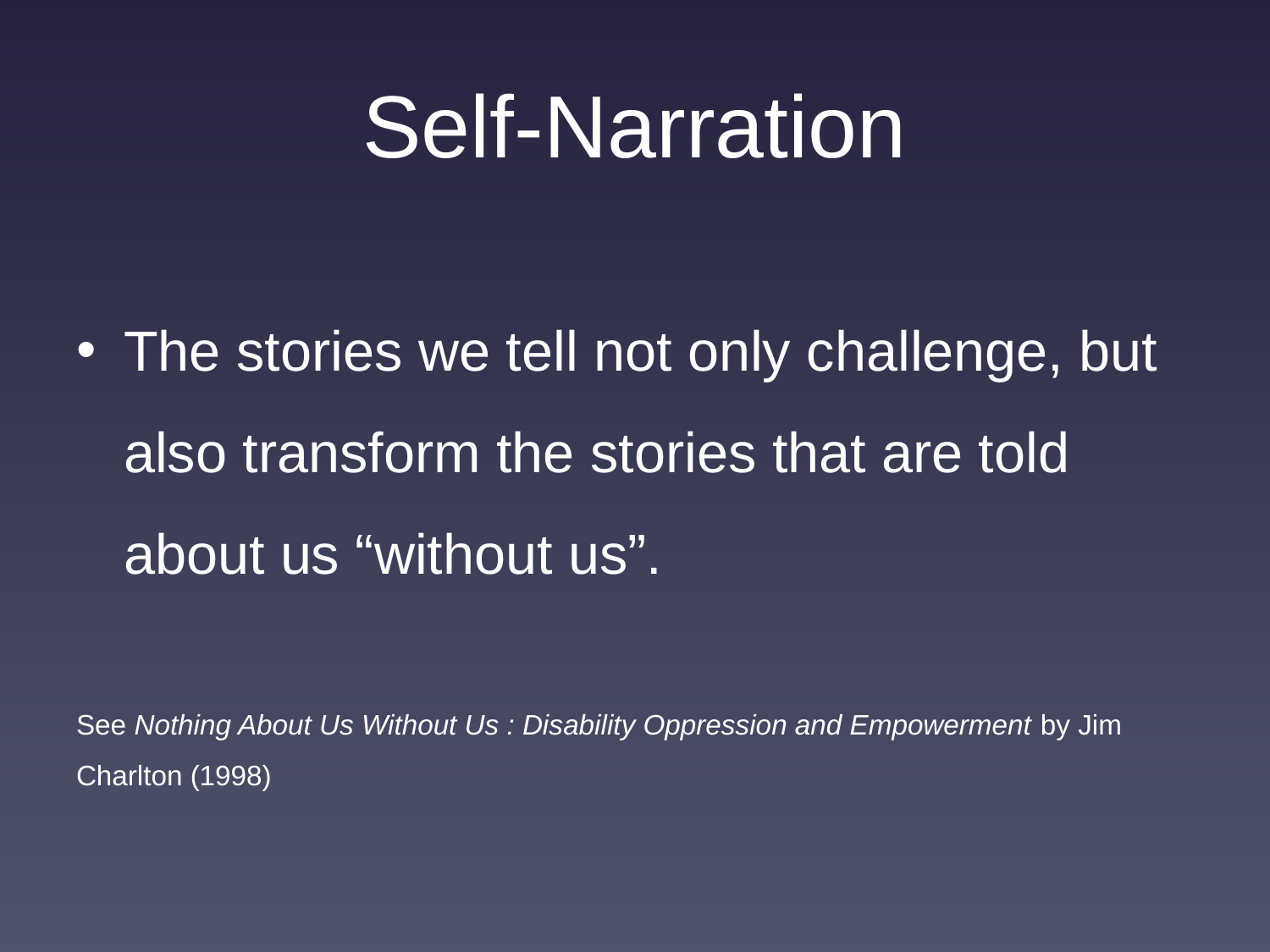

# Self-Narration
The stories we tell not only challenge, but also transform the stories that are told about us “without us”.

See Nothing About Us Without Us : Disability Oppression and Empowerment by Jim Charlton (1998)